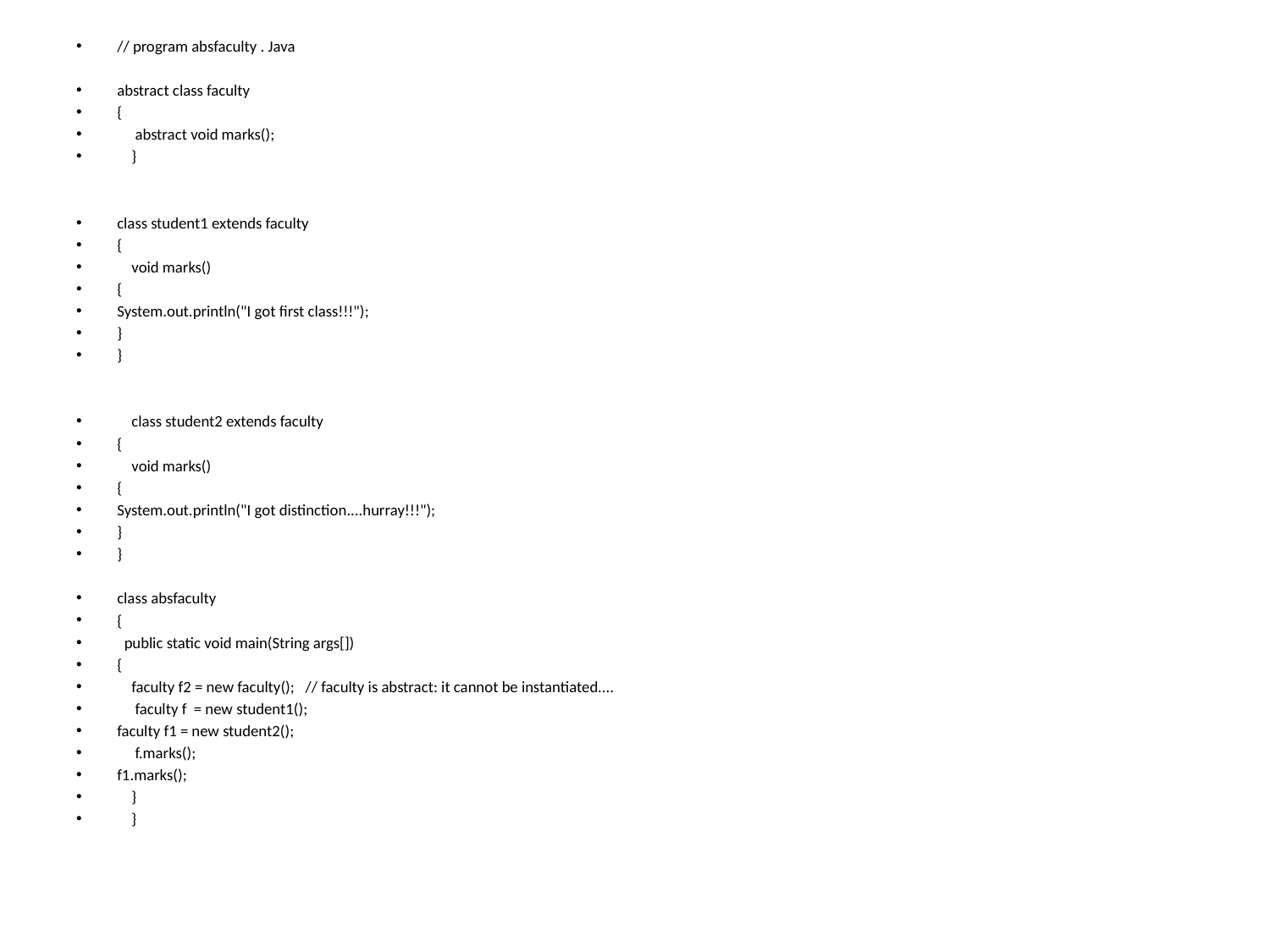

// program absfaculty . Java

abstract class faculty
{
     abstract void marks();
    }

class student1 extends faculty
{
    void marks()
{
System.out.println("I got first class!!!");
}
}

    class student2 extends faculty
{
    void marks()
{
System.out.println("I got distinction....hurray!!!");
}
}

class absfaculty
{
  public static void main(String args[])
{
    faculty f2 = new faculty();   // faculty is abstract: it cannot be instantiated....
     faculty f  = new student1();
faculty f1 = new student2();
     f.marks();
f1.marks();
    }
    }